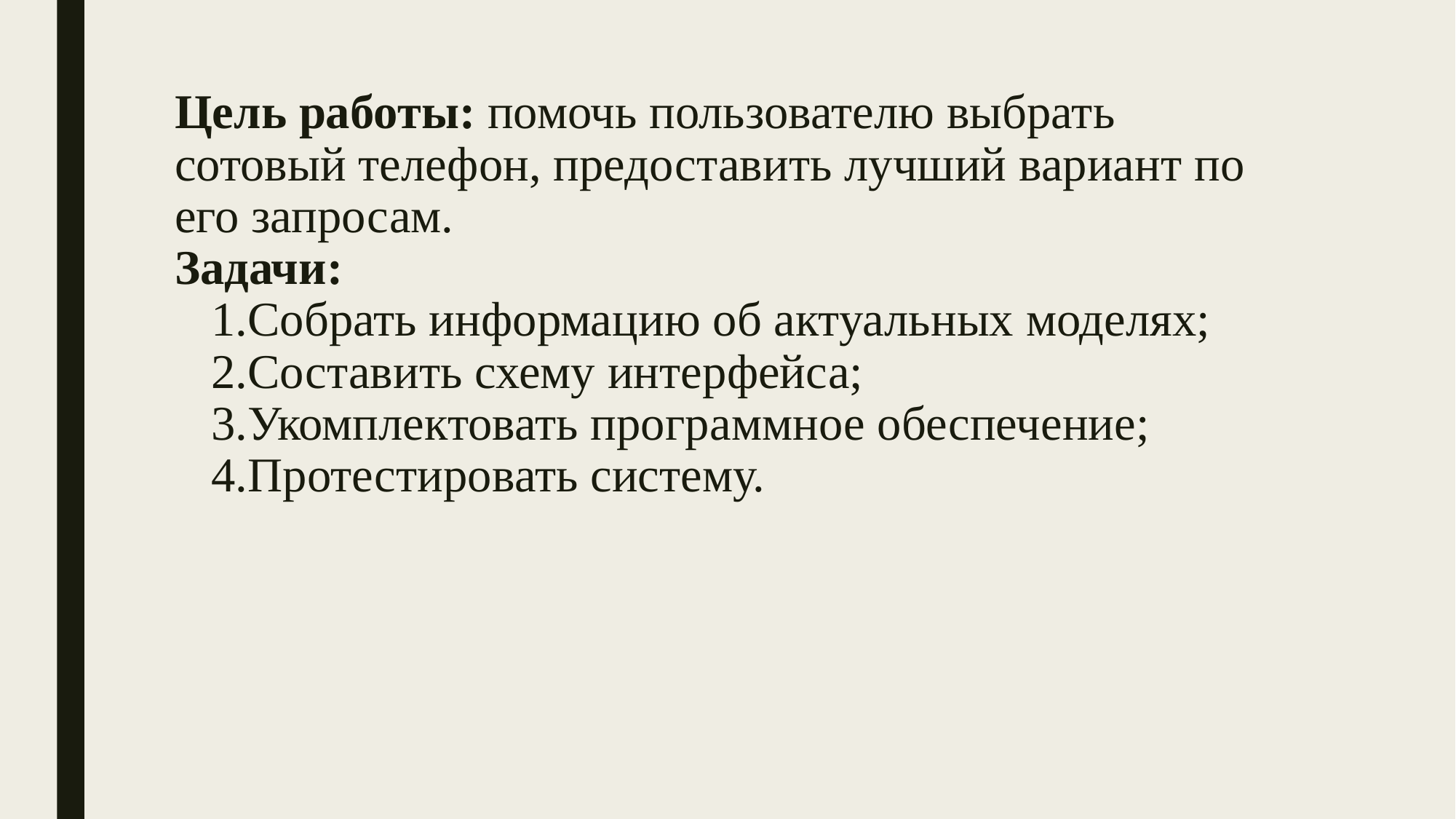

# Цель работы: помочь пользователю выбрать сотовый телефон, предоставить лучший вариант по его запросам. Задачи: 1.Собрать информацию об актуальных моделях; 2.Составить схему интерфейса; 3.Укомплектовать программное обеспечение; 4.Протестировать систему.